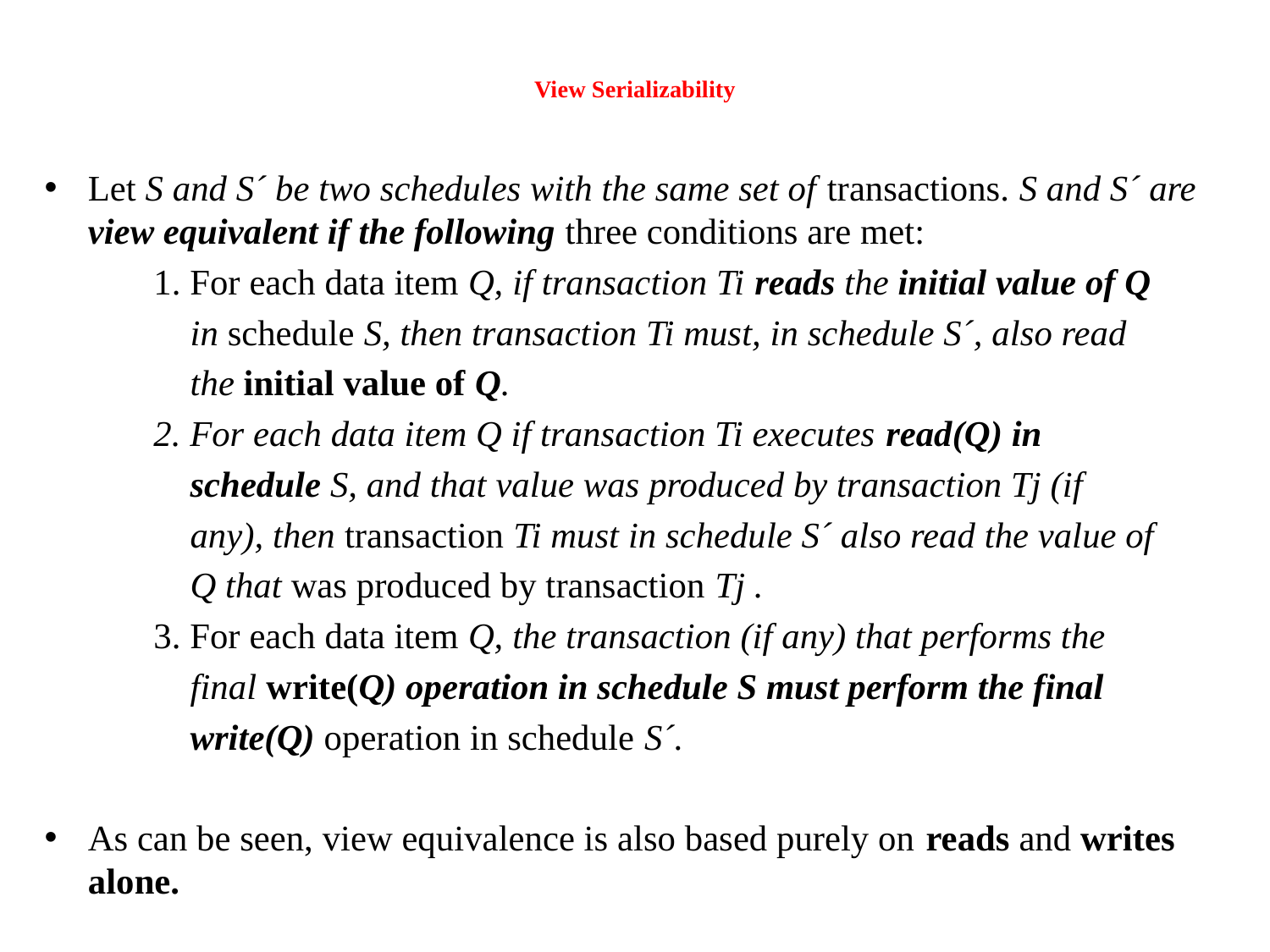

# View Serializability
Let S and S´ be two schedules with the same set of transactions. S and S´ are view equivalent if the following three conditions are met:
            1. For each data item Q, if transaction Ti reads the initial value of Q
                in schedule S, then transaction Ti must, in schedule S´, also read
                the initial value of Q.
            2. For each data item Q if transaction Ti executes read(Q) in
                schedule S, and that value was produced by transaction Tj (if
                any), then transaction Ti must in schedule S´ also read the value of
                Q that was produced by transaction Tj .
            3. For each data item Q, the transaction (if any) that performs the
                final write(Q) operation in schedule S must perform the final
                write(Q) operation in schedule S´.

As can be seen, view equivalence is also based purely on reads and writes alone.